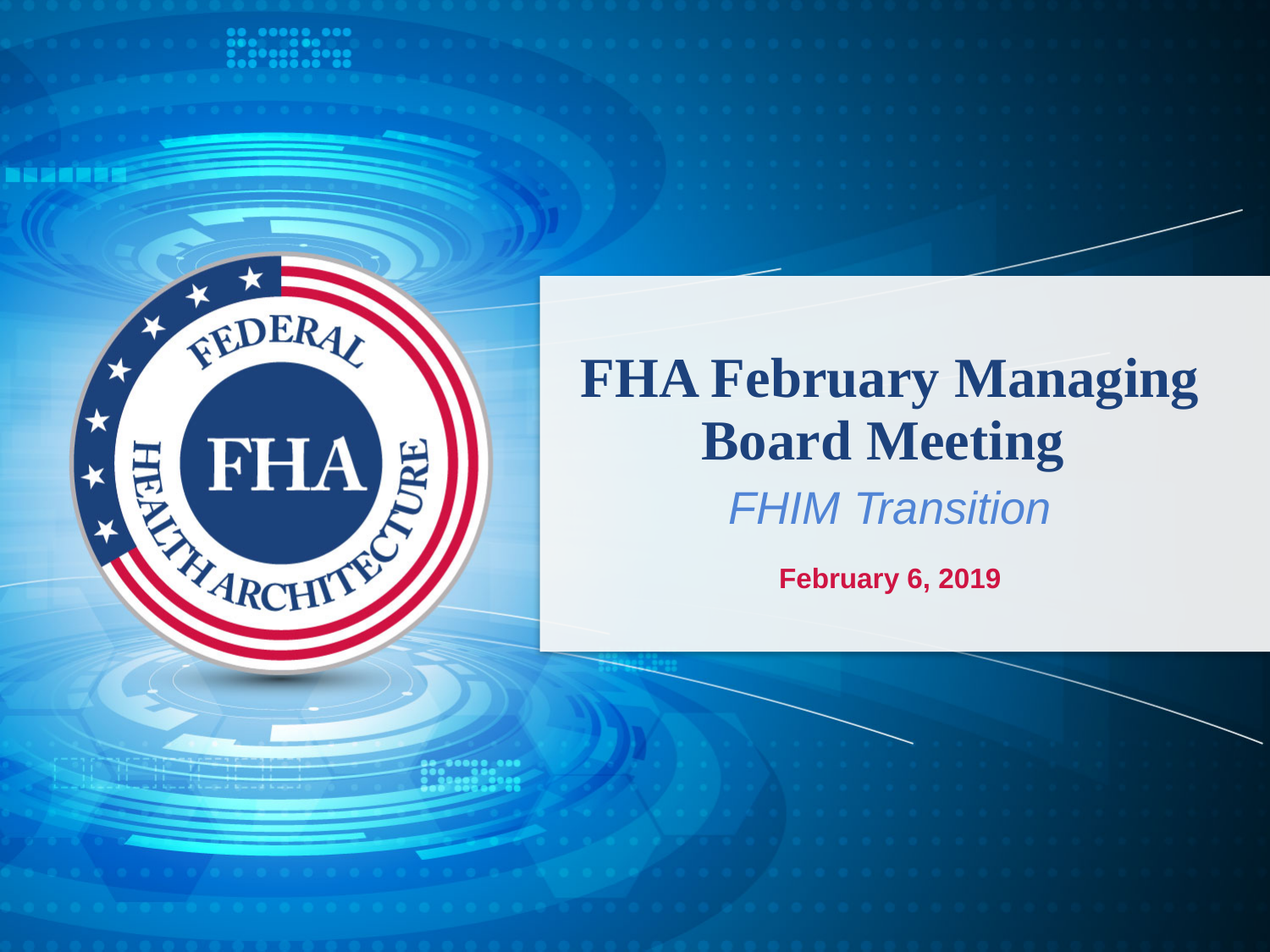

# FHA February Managing Board Meeting FHIM Transition
February 6, 2019